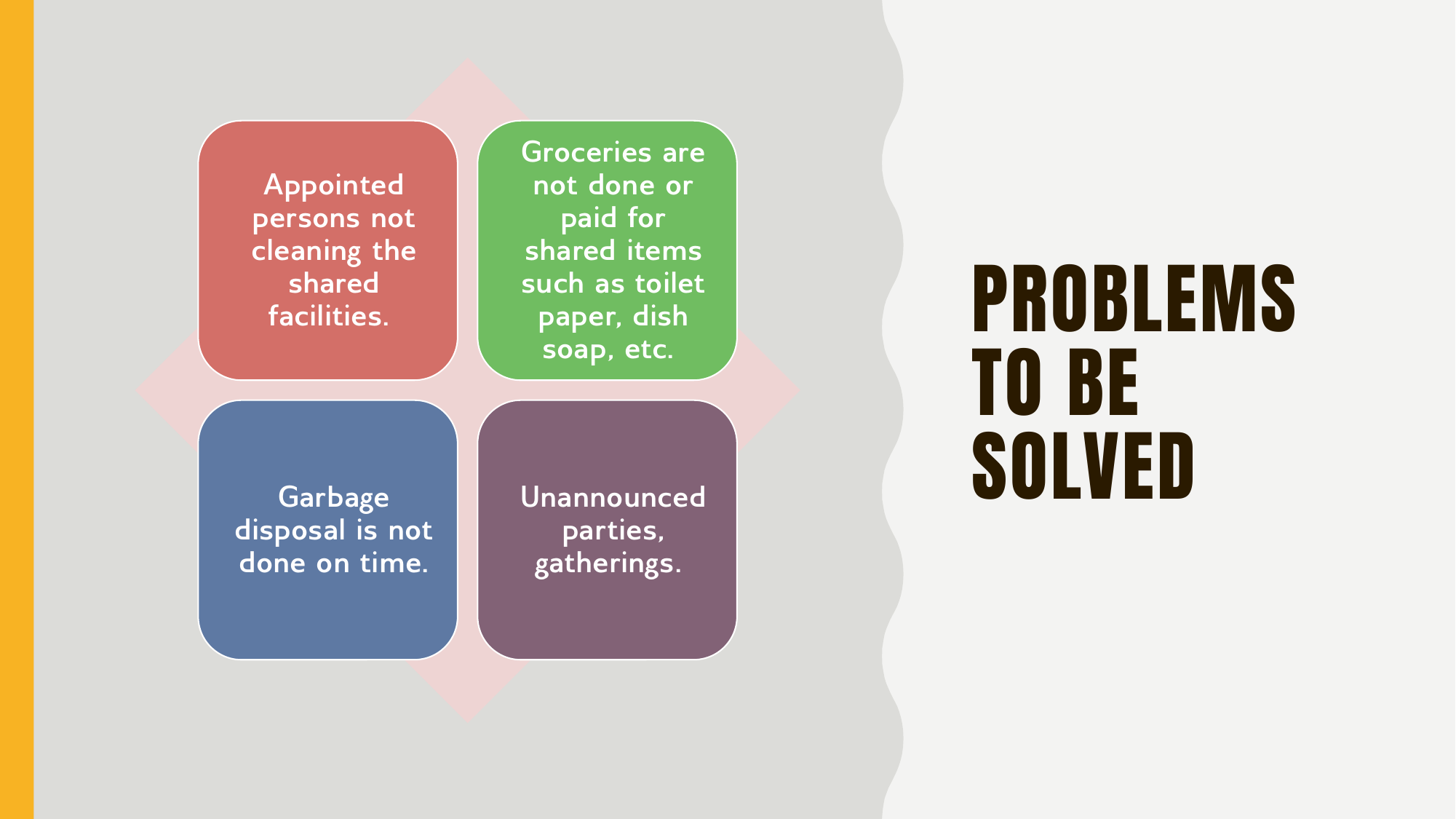

Appointed persons not cleaning the shared facilities.
Groceries are not done or paid for shared items such as toilet paper, dish soap, etc.
Garbage disposal is not done on time.
Unannounced parties, gatherings.
# Problems To be solved